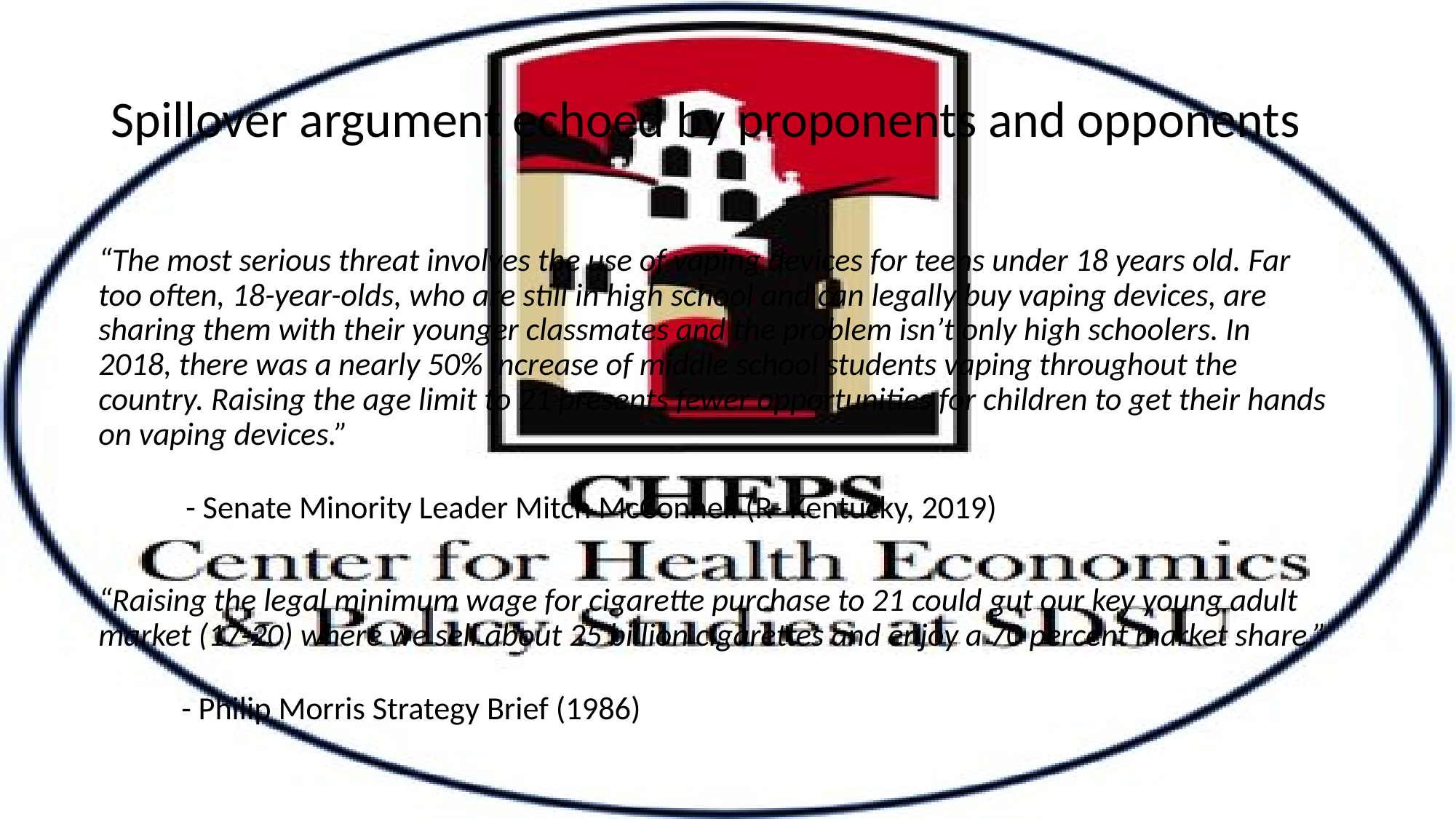

# Spillover argument echoed by proponents and opponents
“The most serious threat involves the use of vaping devices for teens under 18 years old. Far too often, 18-year-olds, who are still in high school and can legally buy vaping devices, are sharing them with their younger classmates and the problem isn’t only high schoolers. In 2018, there was a nearly 50% increase of middle school students vaping throughout the country. Raising the age limit to 21 presents fewer opportunities for children to get their hands on vaping devices.”

            - Senate Minority Leader Mitch McConnell (R- Kentucky, 2019)

“Raising the legal minimum wage for cigarette purchase to 21 could gut our key young adult market (17-20) where we sell about 25 billion cigarettes and enjoy a 70 percent market share.”

	- Philip Morris Strategy Brief (1986)